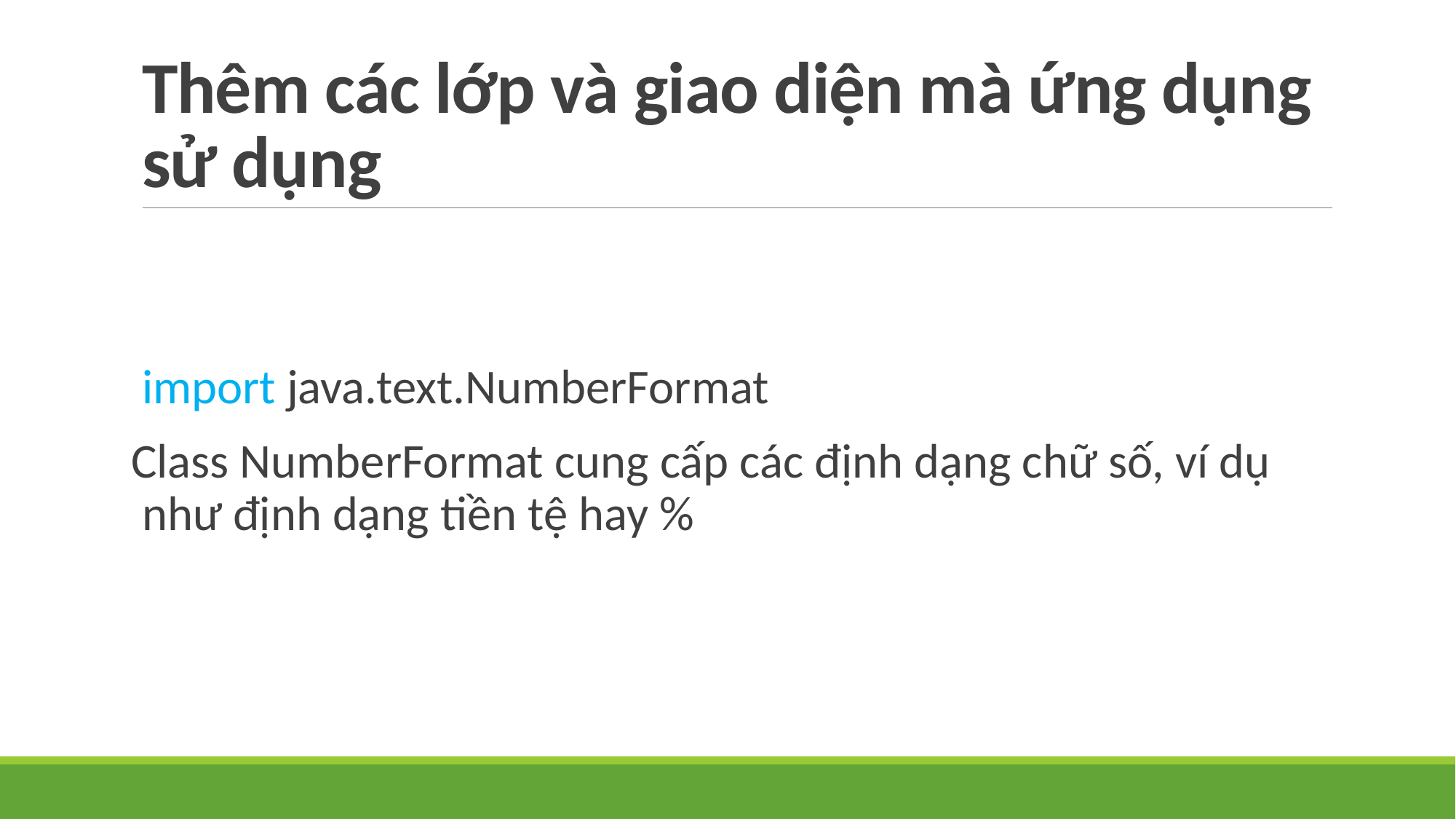

# Thêm các lớp và giao diện mà ứng dụng sử dụng
import java.text.NumberFormat
Class NumberFormat cung cấp các định dạng chữ số, ví dụ như định dạng tiền tệ hay %